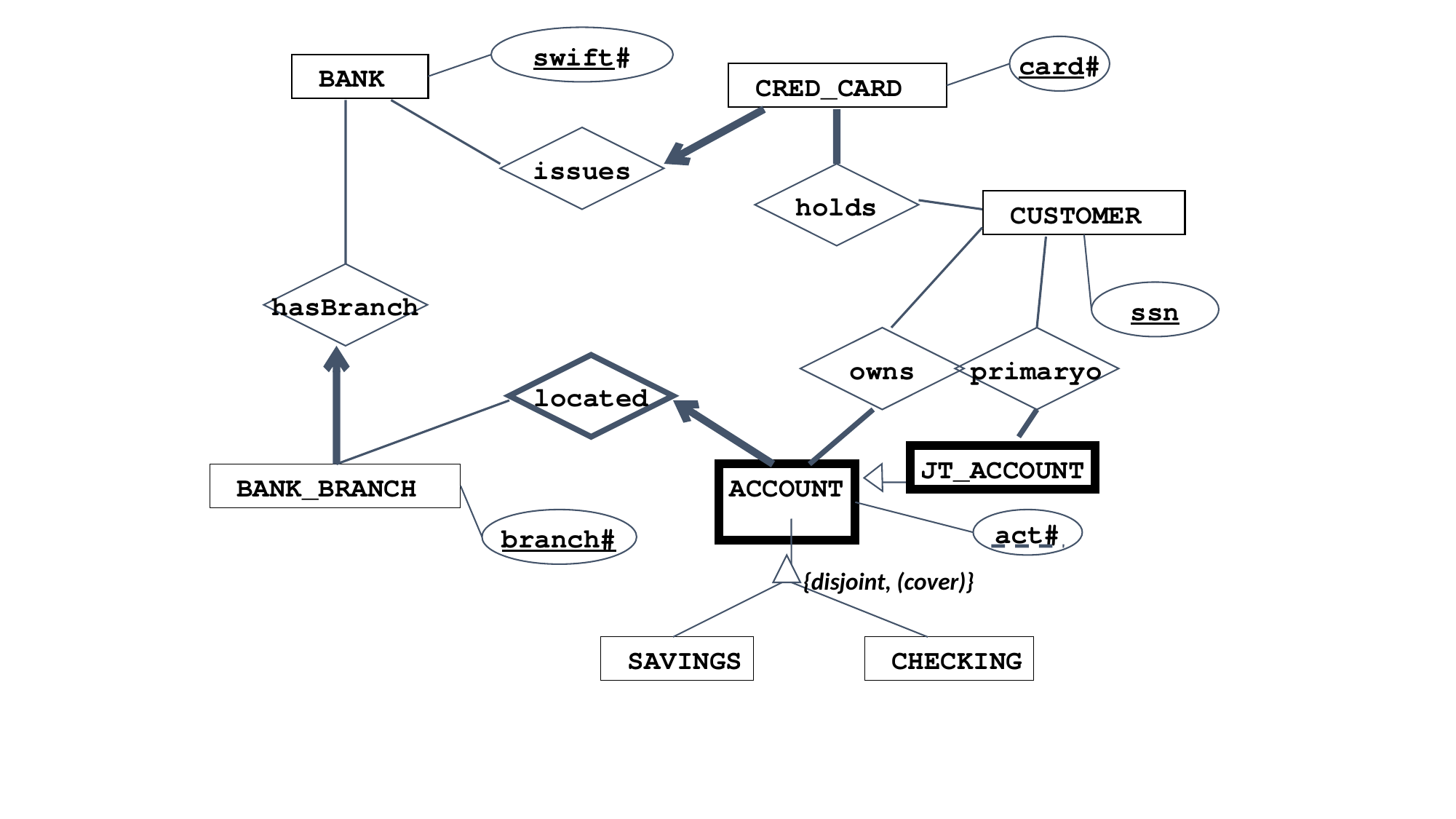

swift#
card#
 BANK
 CRED_CARD

issues
holds
 CUSTOMER

hasBranch
ssn
owns
primaryo

located

JT_ACCOUNT
 BANK_BRANCH
ACCOUNT

branch#
act#

{disjoint, (cover)}

 SAVINGS
 CHECKING